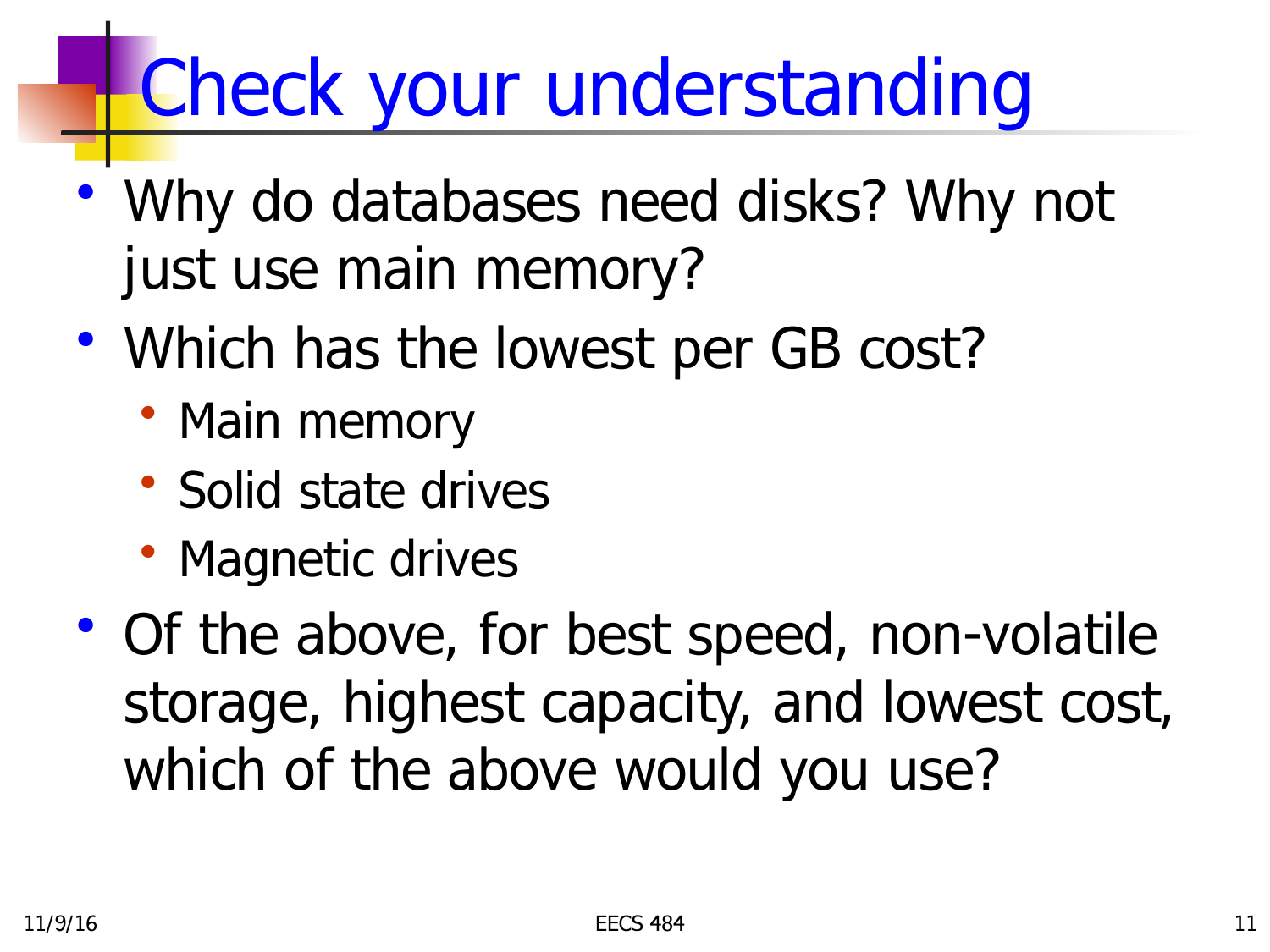

# Check your understanding
Why do databases need disks? Why not just use main memory?
Which has the lowest per GB cost?
Main memory
Solid state drives
Magnetic drives
Of the above, for best speed, non-volatile storage, highest capacity, and lowest cost, which of the above would you use?
11/9/16
EECS 484
11